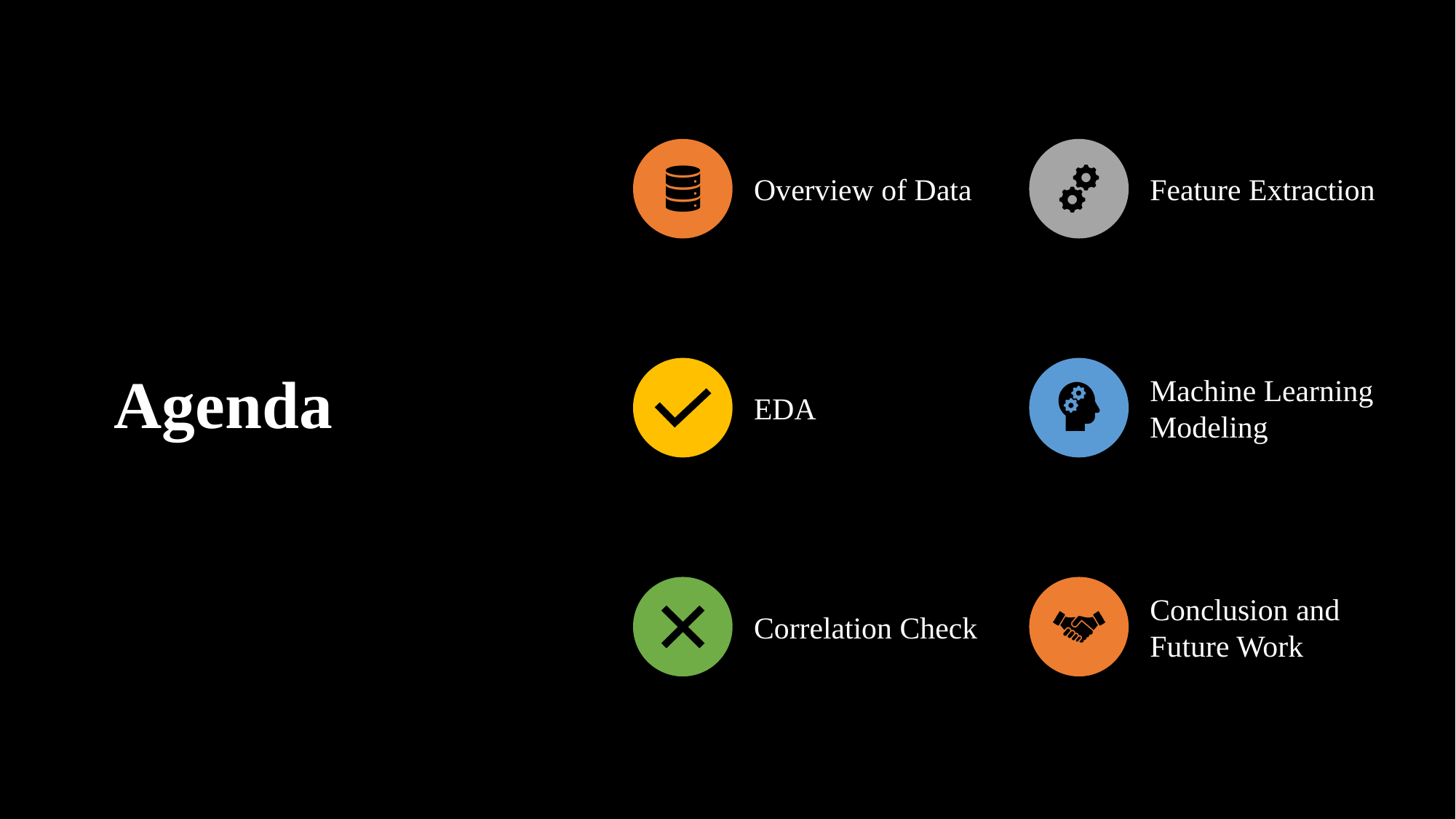

Overview of Data
Feature Extraction
EDA
Machine Learning Modeling
Correlation Check
Conclusion and Future Work
# Agenda